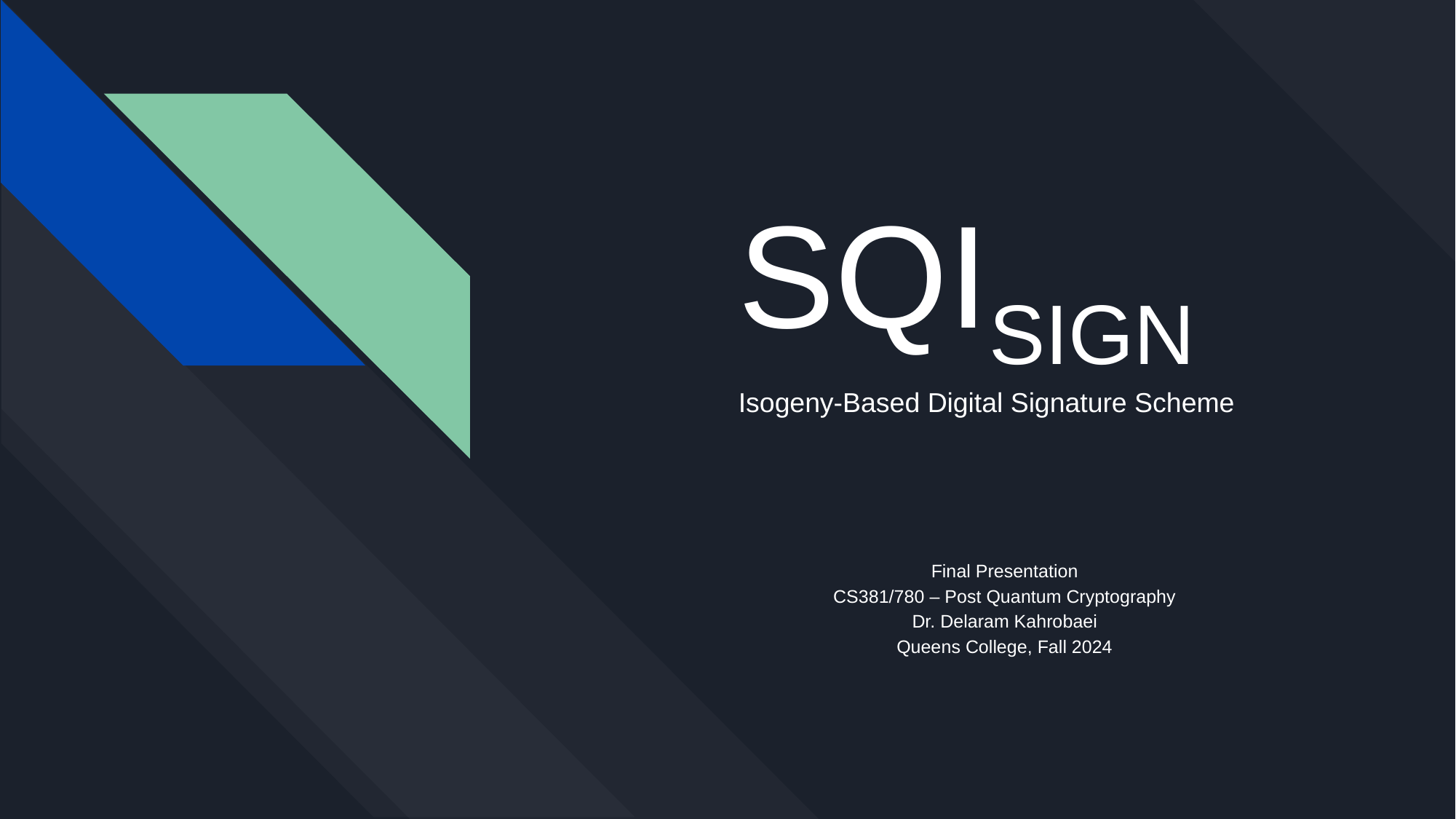

SQISIGN
Isogeny-Based Digital Signature Scheme
Final Presentation
CS381/780 – Post Quantum Cryptography
Dr. Delaram Kahrobaei
Queens College, Fall 2024